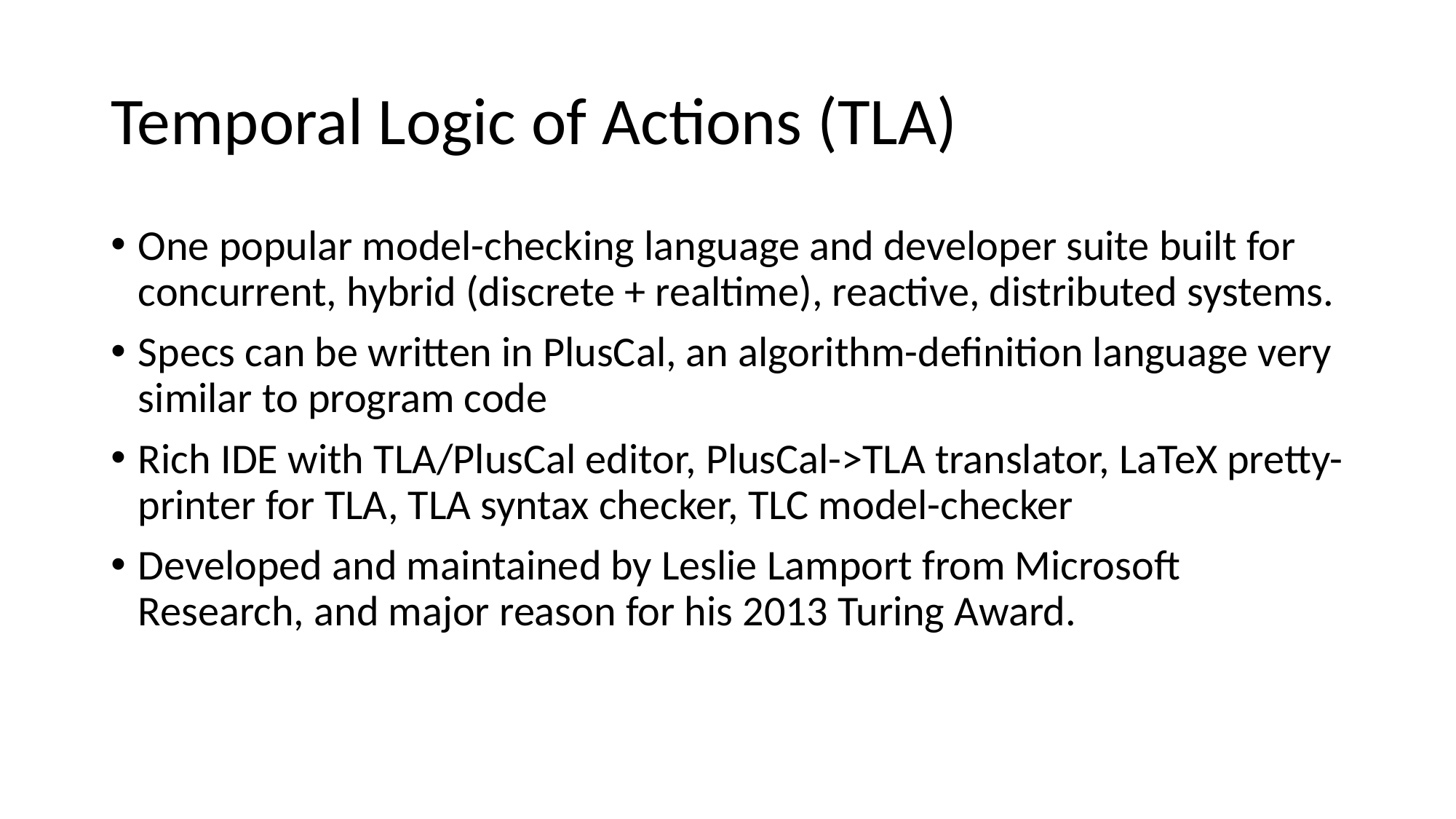

# Temporal Logic of Actions (TLA)
One popular model-checking language and developer suite built for concurrent, hybrid (discrete + realtime), reactive, distributed systems.
Specs can be written in PlusCal, an algorithm-definition language very similar to program code
Rich IDE with TLA/PlusCal editor, PlusCal->TLA translator, LaTeX pretty-printer for TLA, TLA syntax checker, TLC model-checker
Developed and maintained by Leslie Lamport from Microsoft Research, and major reason for his 2013 Turing Award.